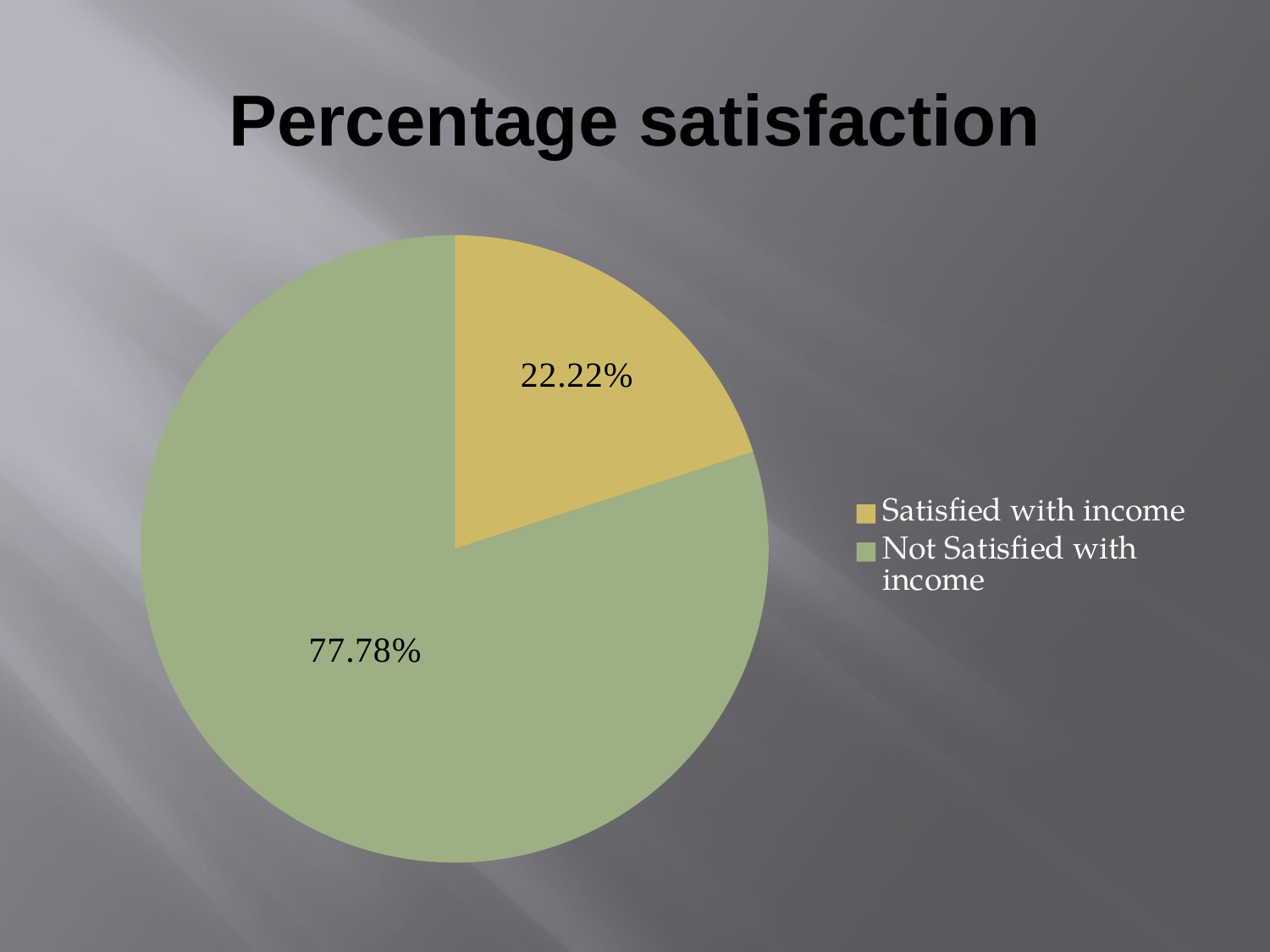

# Percentage satisfaction

### Chart

| Category | Column1 |
|---|---|
| Satisfied with income | 2.0 |
| Not Satisfied with income | 8.0 |